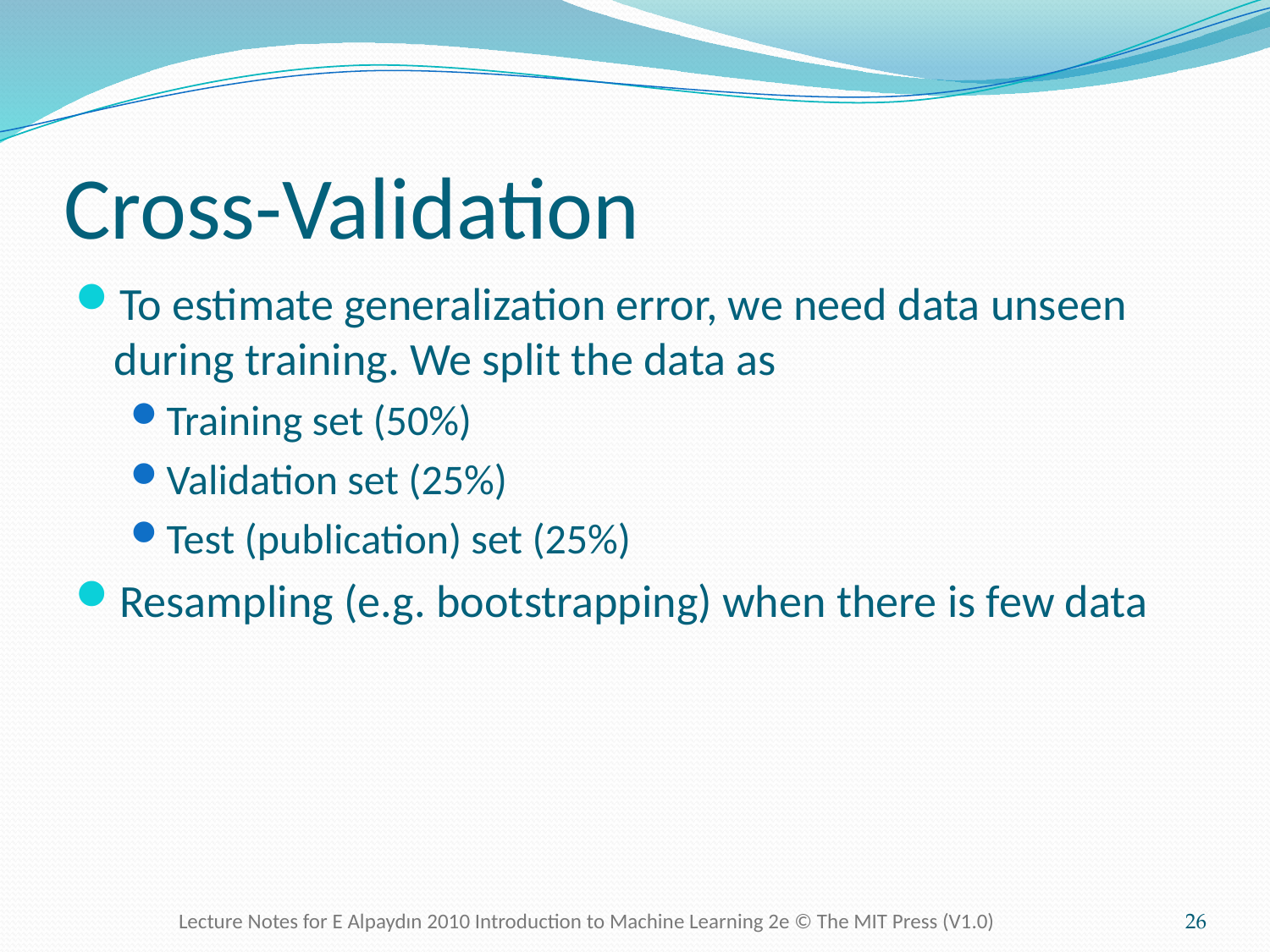

# Cross-Validation
To estimate generalization error, we need data unseen during training. We split the data as
Training set (50%)
Validation set (25%)
Test (publication) set (25%)
Resampling (e.g. bootstrapping) when there is few data
Lecture Notes for E Alpaydın 2010 Introduction to Machine Learning 2e © The MIT Press (V1.0)
26